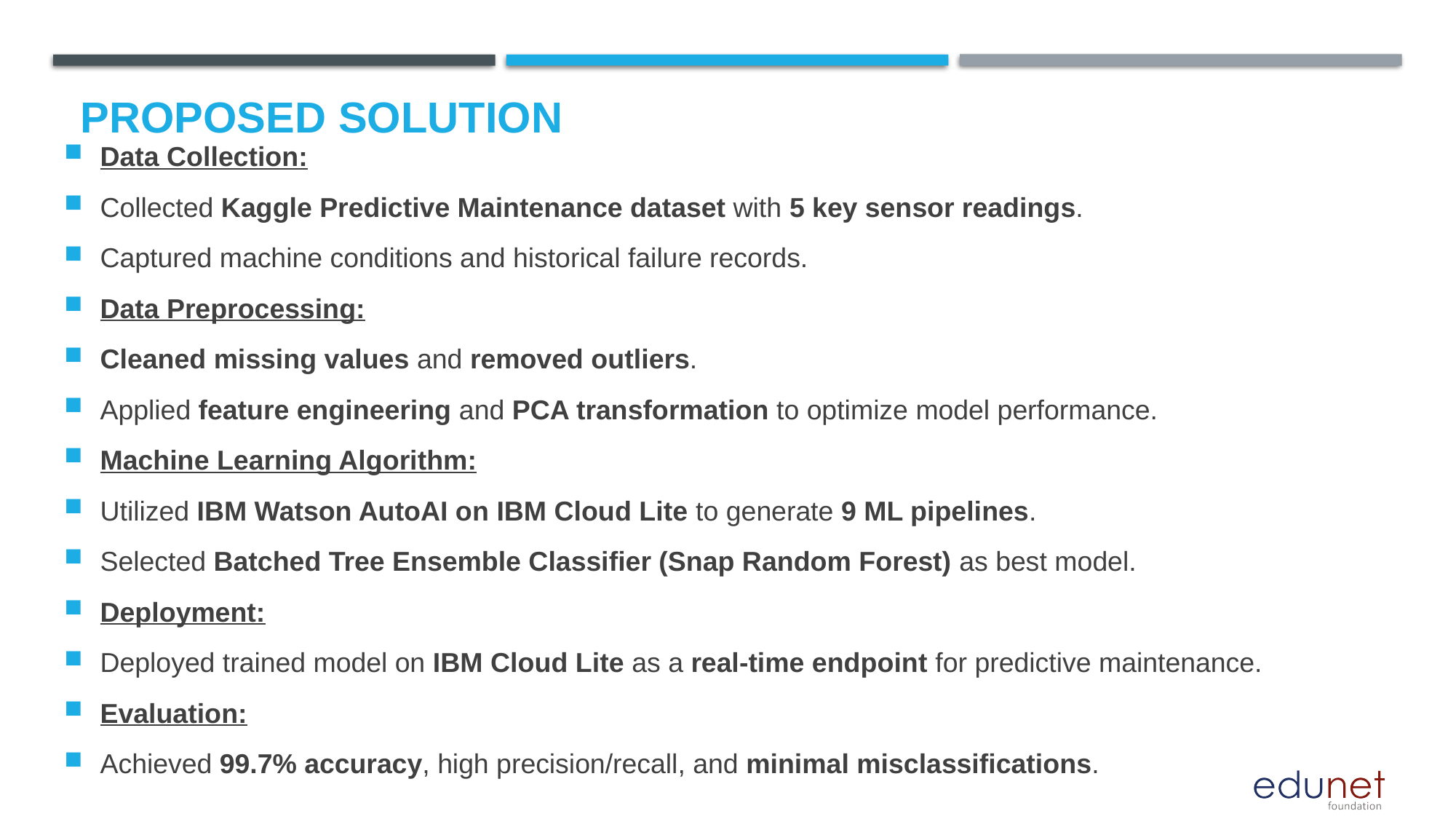

# Proposed Solution
Data Collection:
Collected Kaggle Predictive Maintenance dataset with 5 key sensor readings.
Captured machine conditions and historical failure records.
Data Preprocessing:
Cleaned missing values and removed outliers.
Applied feature engineering and PCA transformation to optimize model performance.
Machine Learning Algorithm:
Utilized IBM Watson AutoAI on IBM Cloud Lite to generate 9 ML pipelines.
Selected Batched Tree Ensemble Classifier (Snap Random Forest) as best model.
Deployment:
Deployed trained model on IBM Cloud Lite as a real‑time endpoint for predictive maintenance.
Evaluation:
Achieved 99.7% accuracy, high precision/recall, and minimal misclassifications.